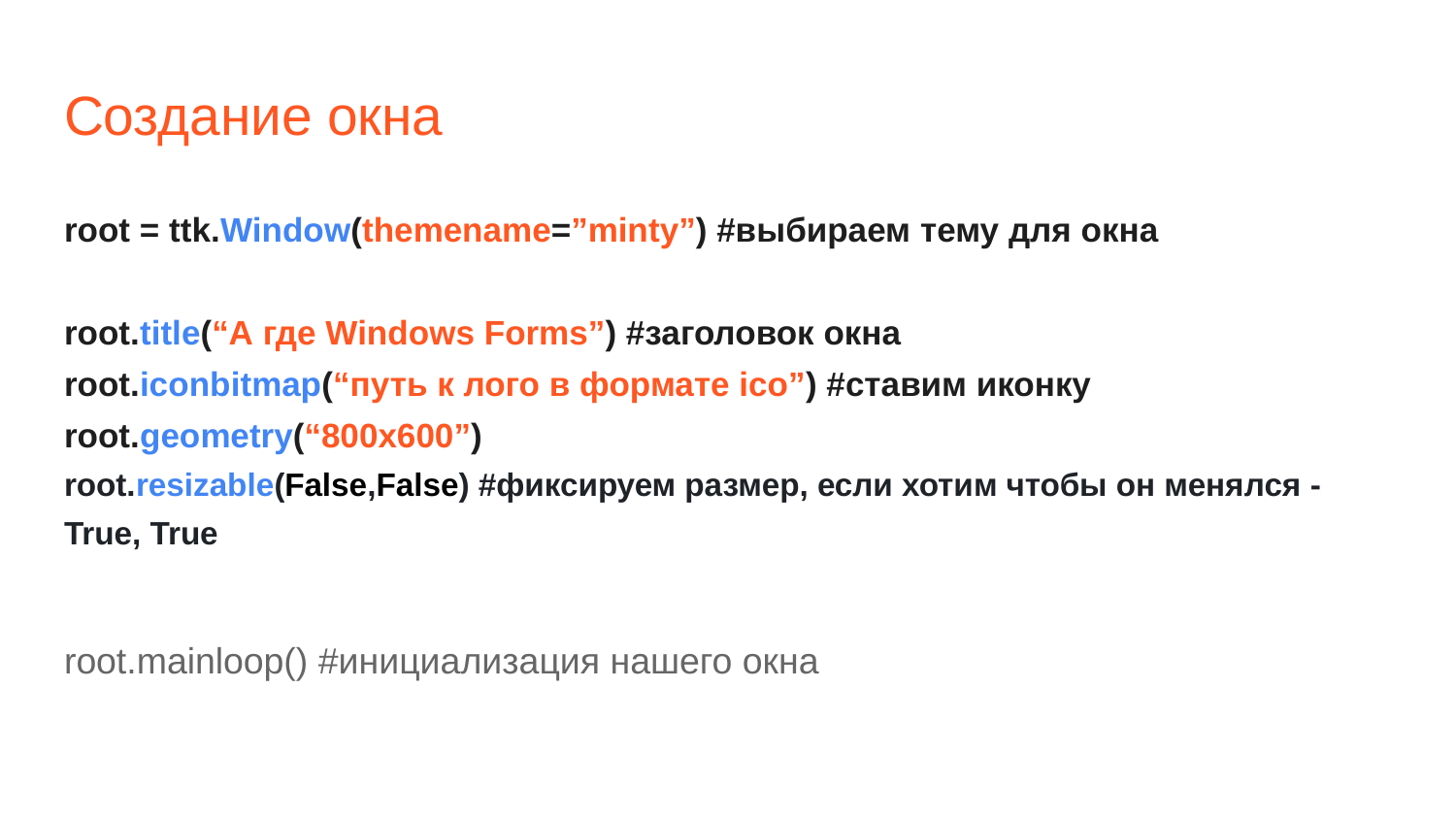

# Создание окна
root = ttk.Window(themename=”minty”) #выбираем тему для окна

root.title(“А где Windows Forms”) #заголовок окна
root.iconbitmap(“путь к лого в формате ico”) #ставим иконку
root.geometry(“800x600”)
root.resizable(False,False) #фиксируем размер, если хотим чтобы он менялся - True, True

root.mainloop() #инициализация нашего окна